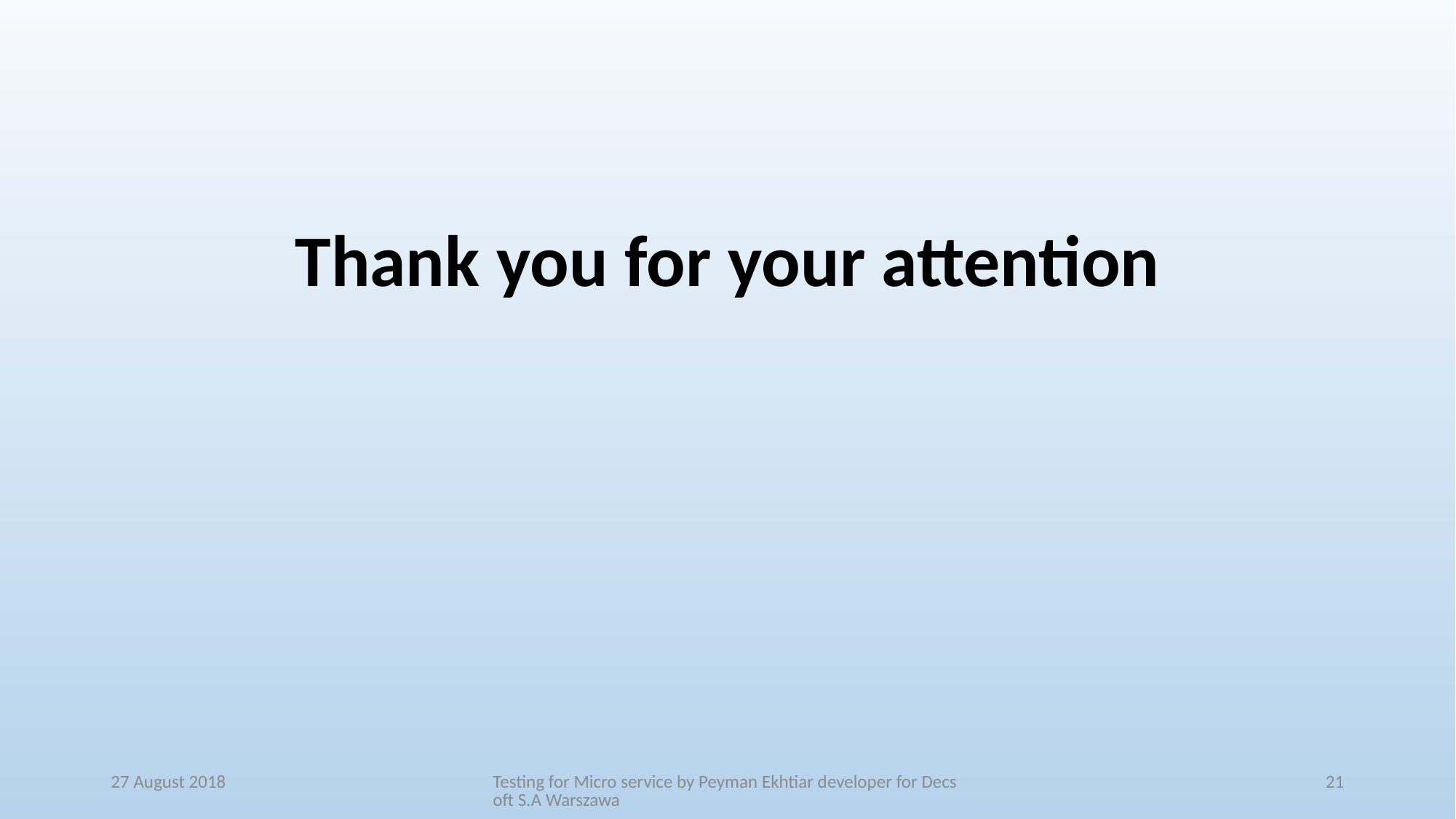

#
Thank you for your attention
27 August 2018
Testing for Micro service by Peyman Ekhtiar developer for Decsoft S.A Warszawa
21